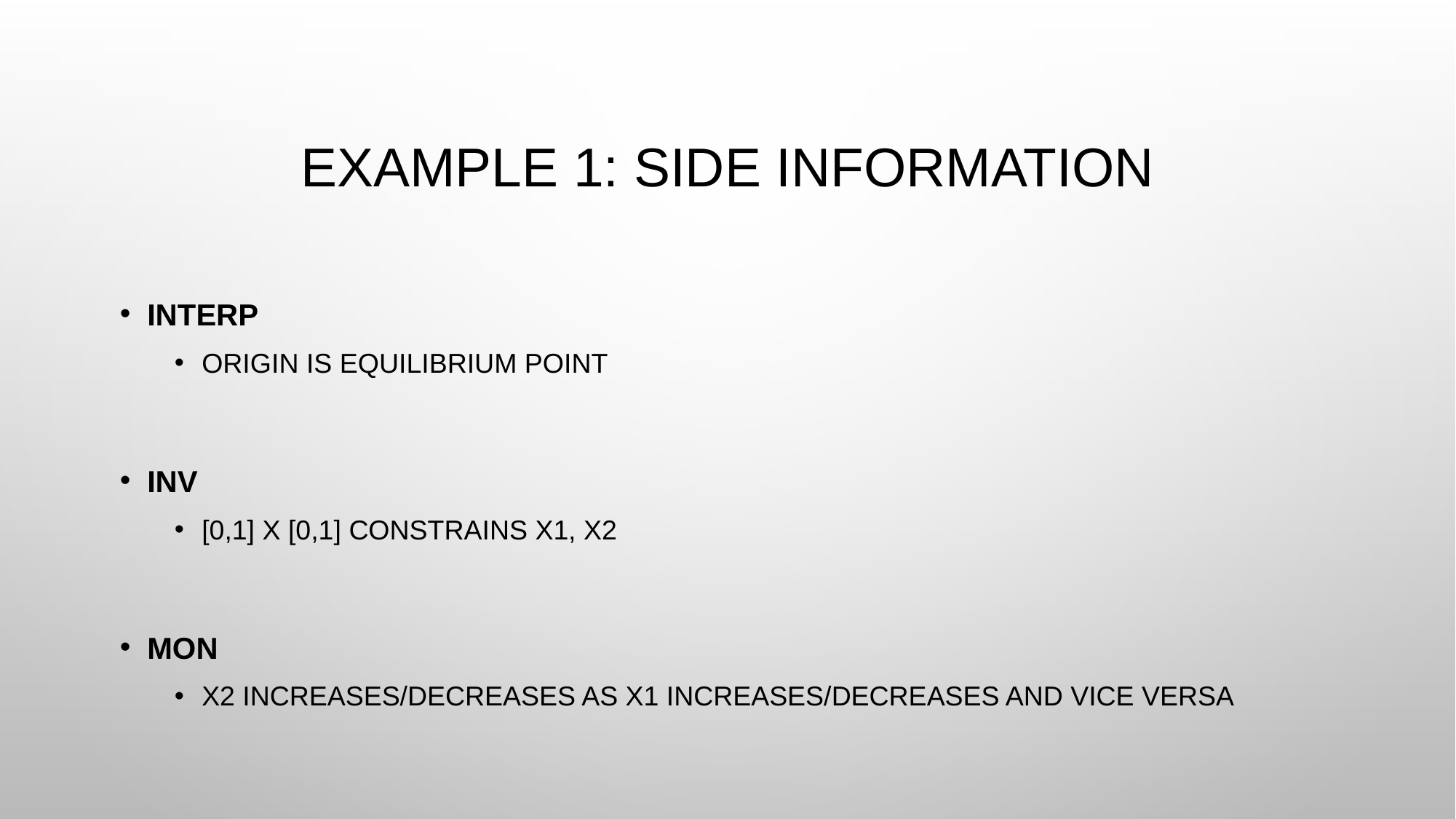

# Example 1: Side Information
Interp
Origin is equilibrium point

Inv
[0,1] x [0,1] constrains x1, x2

Mon
x2 increases/decreases as x1 increases/decreases and vice versa